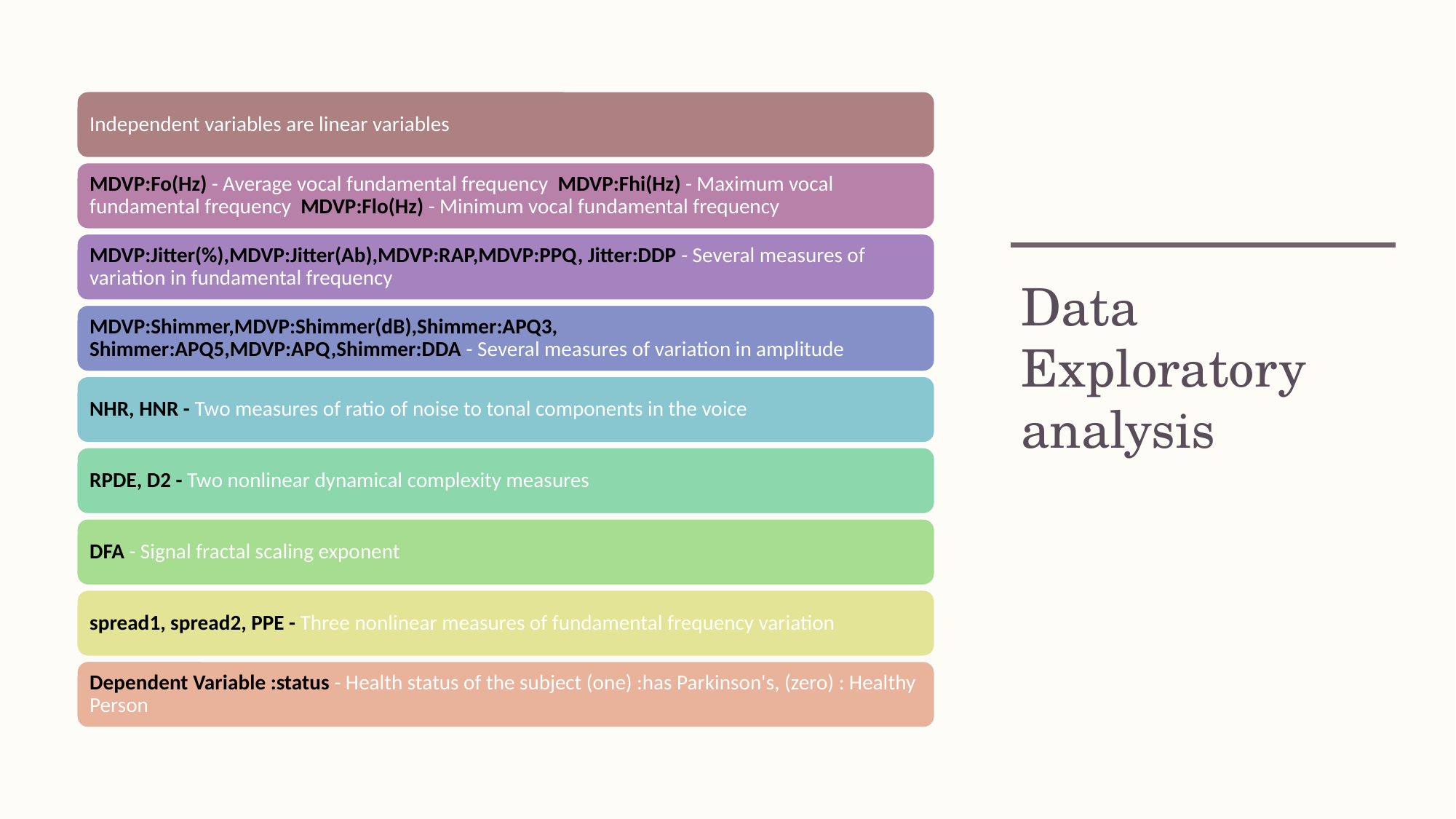

Independent variables are linear variables
MDVP:Fo(Hz) - Average vocal fundamental frequency  MDVP:Fhi(Hz) - Maximum vocal fundamental frequency  MDVP:Flo(Hz) - Minimum vocal fundamental frequency
MDVP:Jitter(%),MDVP:Jitter(Ab),MDVP:RAP,MDVP:PPQ, Jitter:DDP - Several measures of variation in fundamental frequency
MDVP:Shimmer,MDVP:Shimmer(dB),Shimmer:APQ3, Shimmer:APQ5,MDVP:APQ,Shimmer:DDA - Several measures of variation in amplitude
NHR, HNR - Two measures of ratio of noise to tonal components in the voice
RPDE, D2 - Two nonlinear dynamical complexity measures
DFA - Signal fractal scaling exponent
spread1, spread2, PPE - Three nonlinear measures of fundamental frequency variation
Dependent Variable :status - Health status of the subject (one) :has Parkinson's, (zero) : Healthy Person
# Data Exploratory analysis